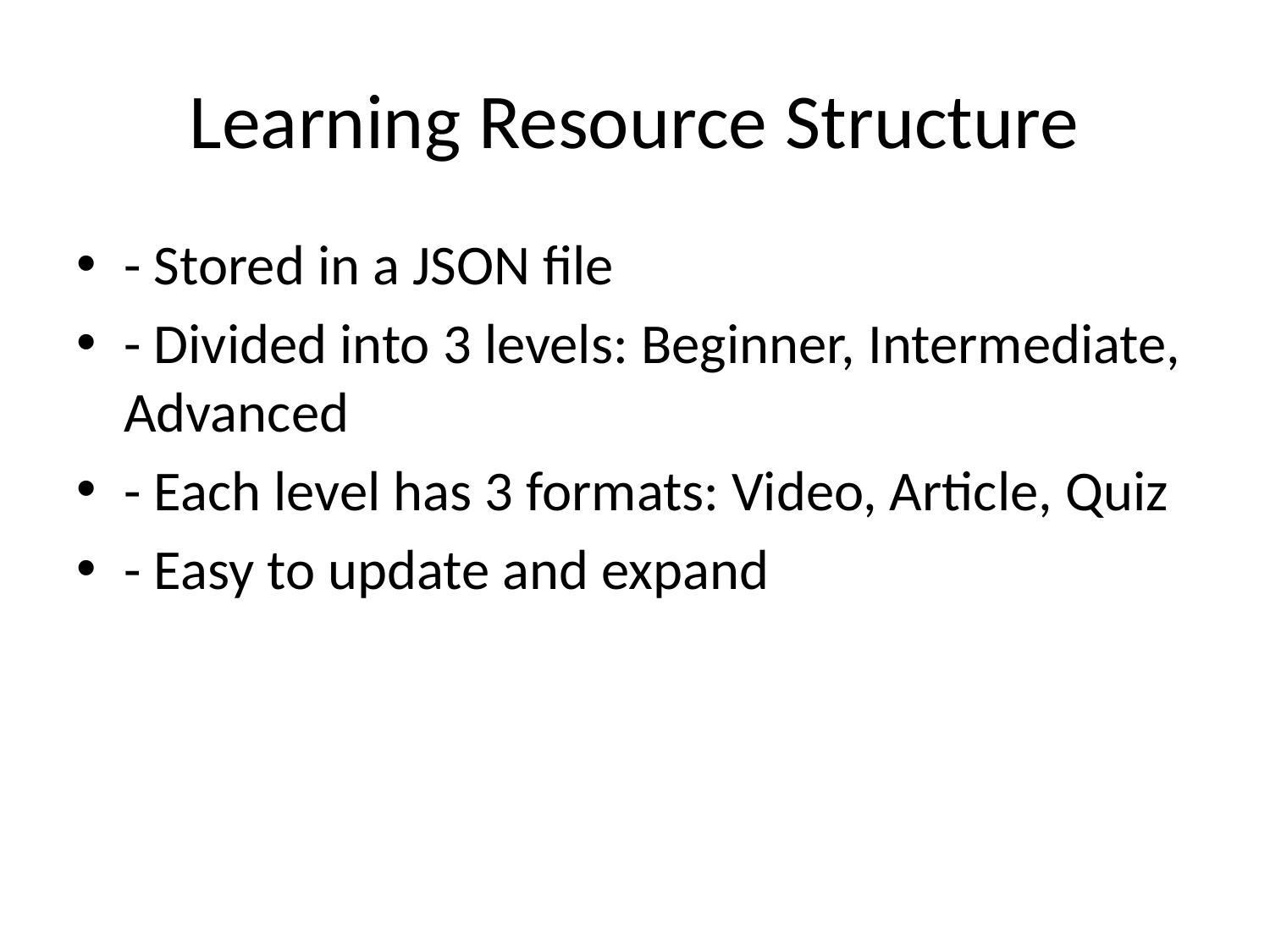

# Learning Resource Structure
- Stored in a JSON file
- Divided into 3 levels: Beginner, Intermediate, Advanced
- Each level has 3 formats: Video, Article, Quiz
- Easy to update and expand